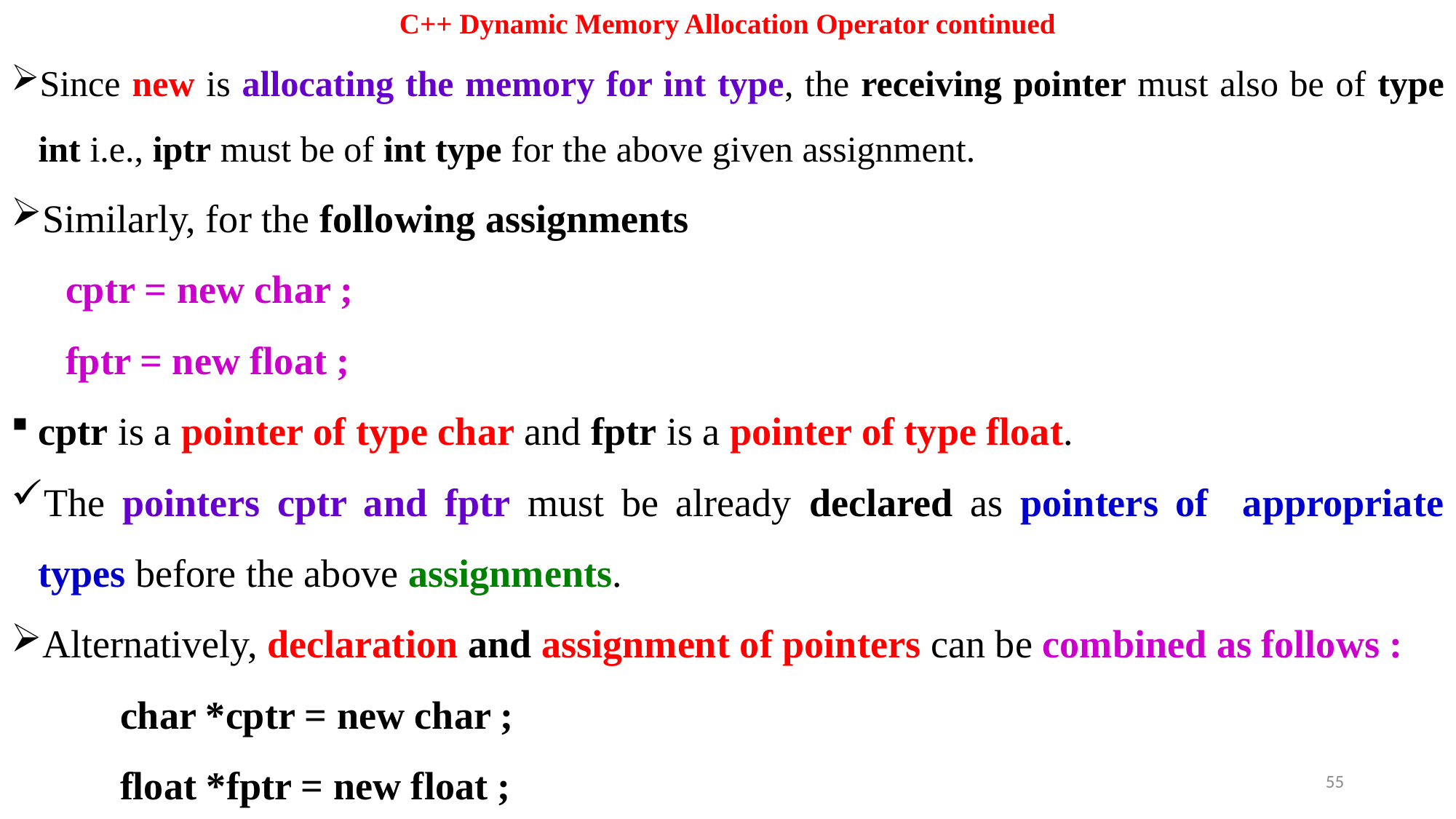

# C++ Dynamic Memory Allocation Operator continued
Since new is allocating the memory for int type, the receiving pointer must also be of type int i.e., iptr must be of int type for the above given assignment.
Similarly, for the following assignments
cptr = new char ;
fptr = new float ;
cptr is a pointer of type char and fptr is a pointer of type float.
The pointers cptr and fptr must be already declared as pointers of  appropriate types before the above assignments.
Alternatively, declaration and assignment of pointers can be combined as follows :
	char *cptr = new char ;
	float *fptr = new float ;

55